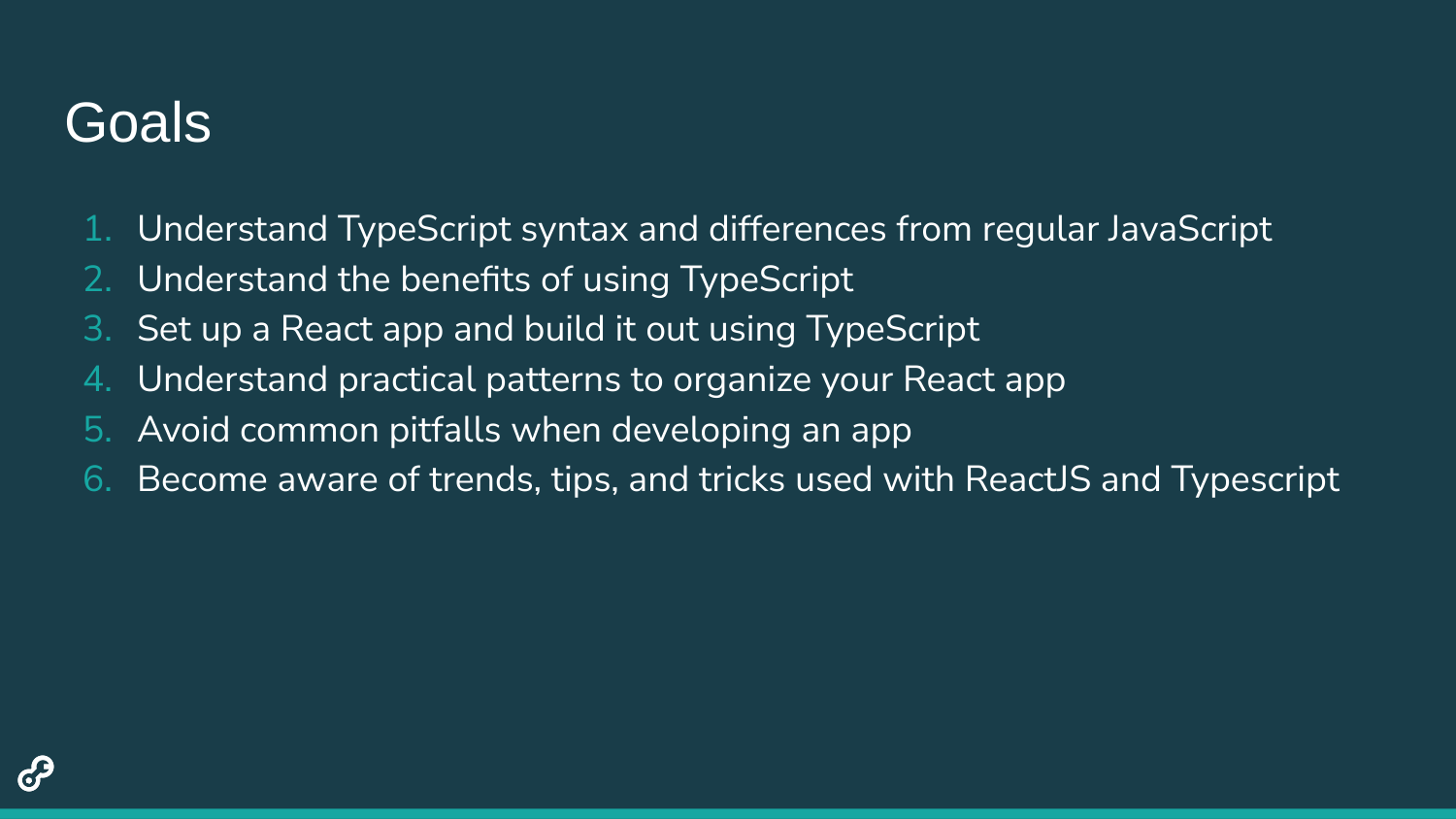

# Goals
Understand TypeScript syntax and differences from regular JavaScript
Understand the benefits of using TypeScript
Set up a React app and build it out using TypeScript
Understand practical patterns to organize your React app
Avoid common pitfalls when developing an app
Become aware of trends, tips, and tricks used with ReactJS and Typescript